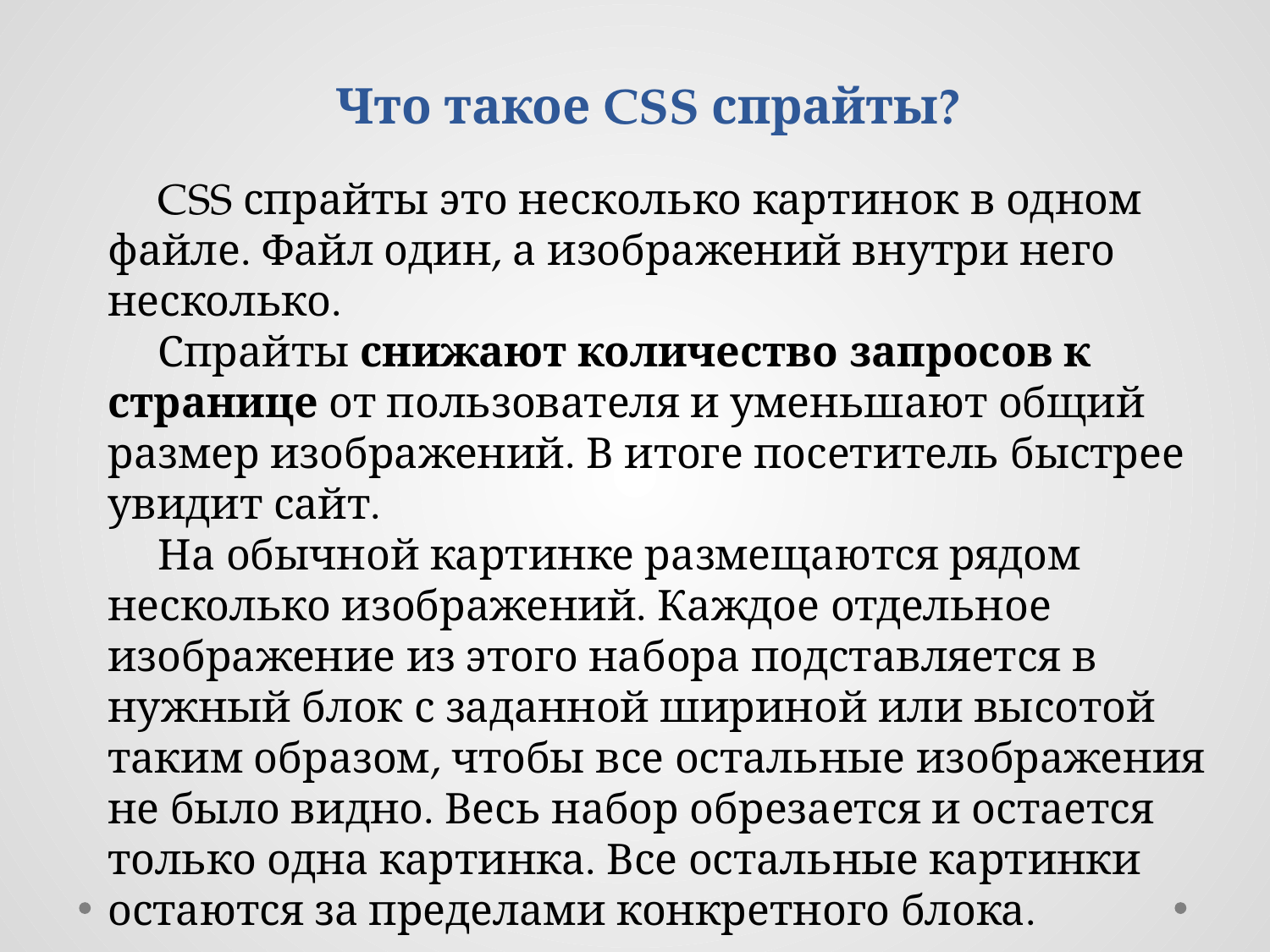

Что такое CSS спрайты?
CSS спрайты это несколько картинок в одном файле. Файл один, а изображений внутри него несколько.
Спрайты снижают количество запросов к странице от пользователя и уменьшают общий размер изображений. В итоге посетитель быстрее увидит сайт.
На обычной картинке размещаются рядом несколько изображений. Каждое отдельное изображение из этого набора подставляется в нужный блок с заданной шириной или высотой таким образом, чтобы все остальные изображения не было видно. Весь набор обрезается и остается только одна картинка. Все остальные картинки остаются за пределами конкретного блока.